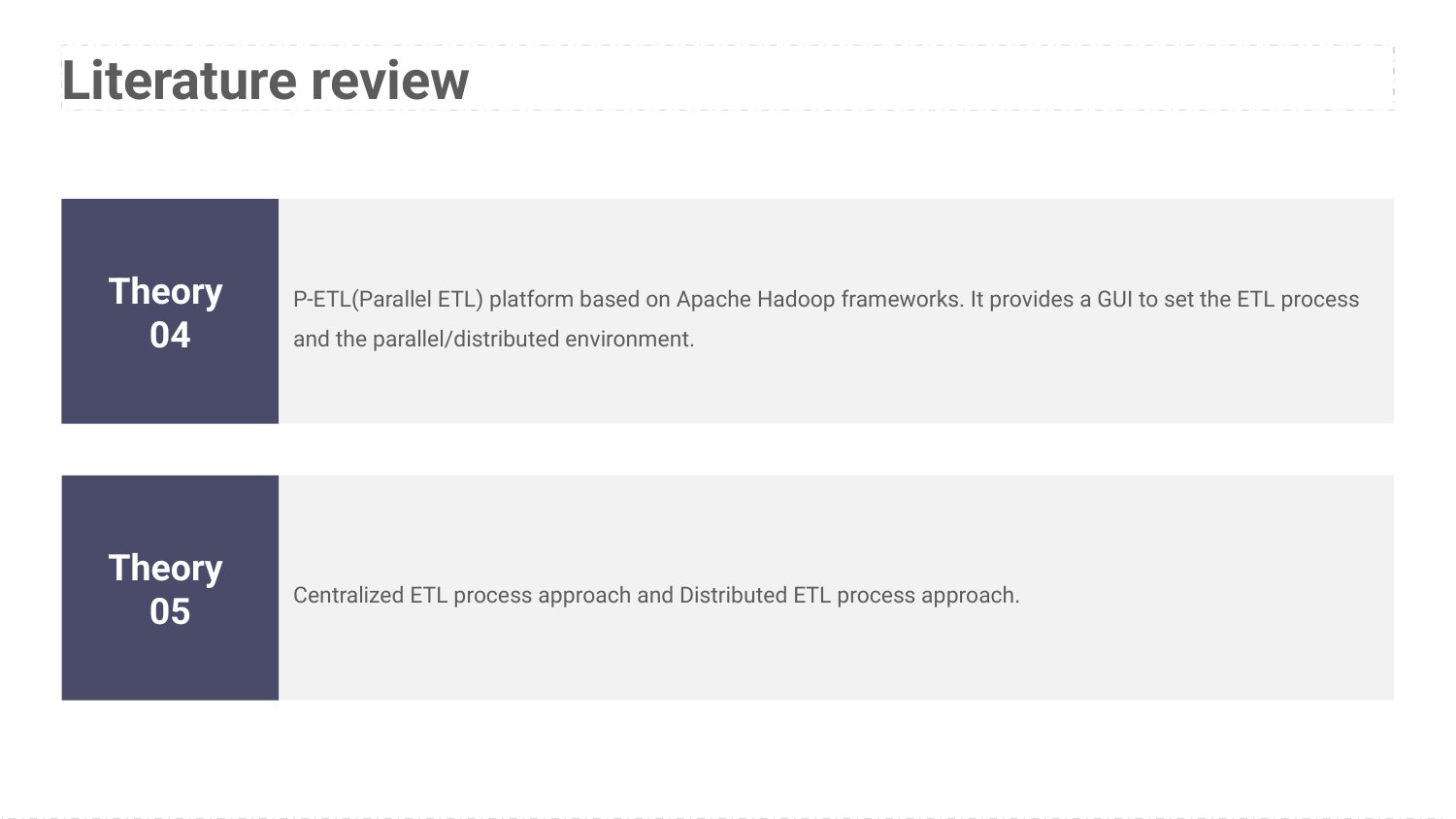

Literature review
Theory
04
P-ETL(Parallel ETL) platform based on Apache Hadoop frameworks. It provides a GUI to set the ETL process and the parallel/distributed environment.
Theory
05
Centralized ETL process approach and Distributed ETL process approach.